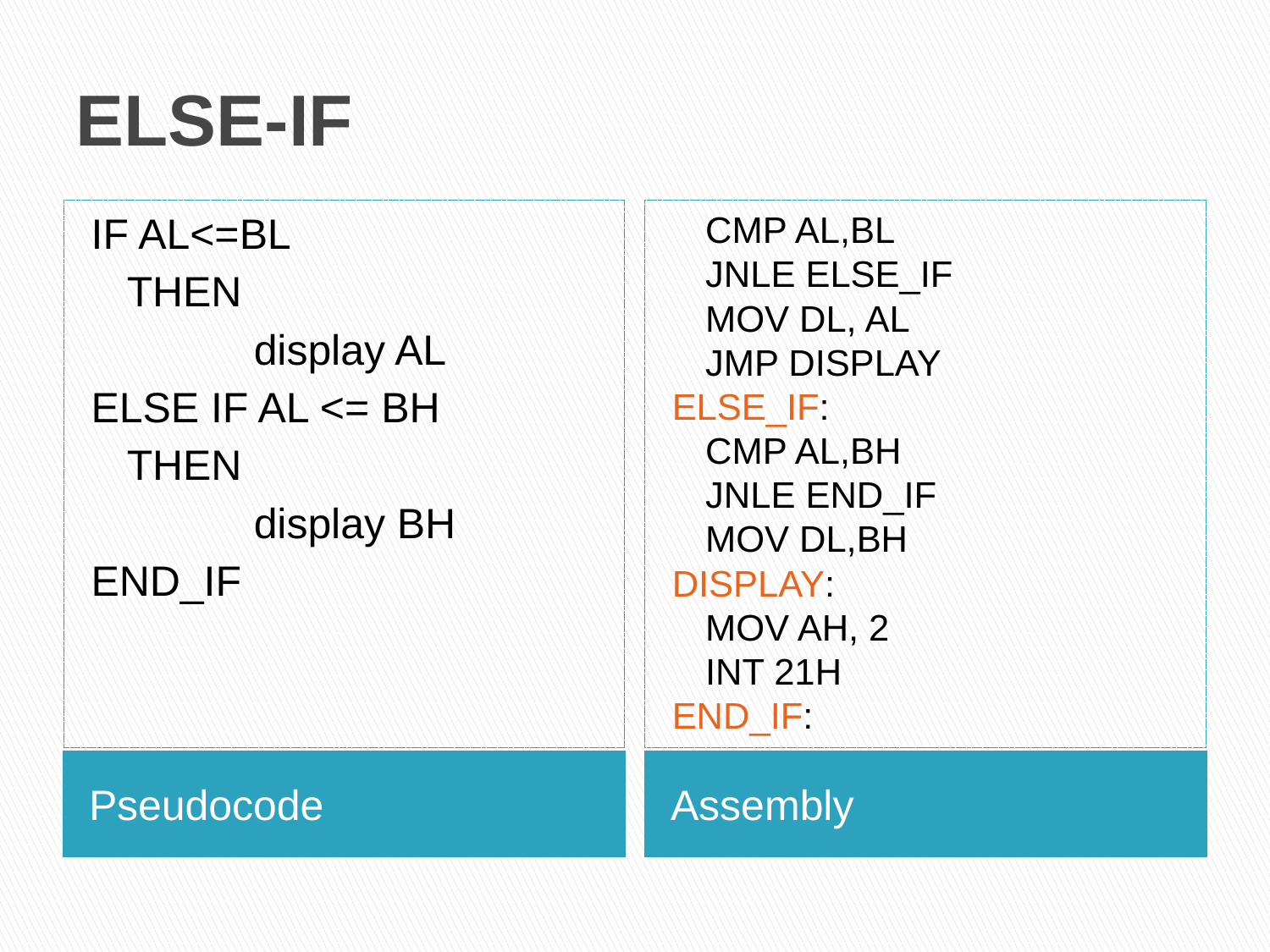

# ELSE-IF
IF AL<=BL
	THEN
		display AL
ELSE IF AL <= BH
	THEN
		display BH
END_IF

	CMP AL,BL
	JNLE ELSE_IF
	MOV DL, AL
	JMP DISPLAY
ELSE_IF:
	CMP AL,BH
	JNLE END_IF
	MOV DL,BH
DISPLAY:
	MOV AH, 2
	INT 21H
END_IF:

Pseudocode
Assembly